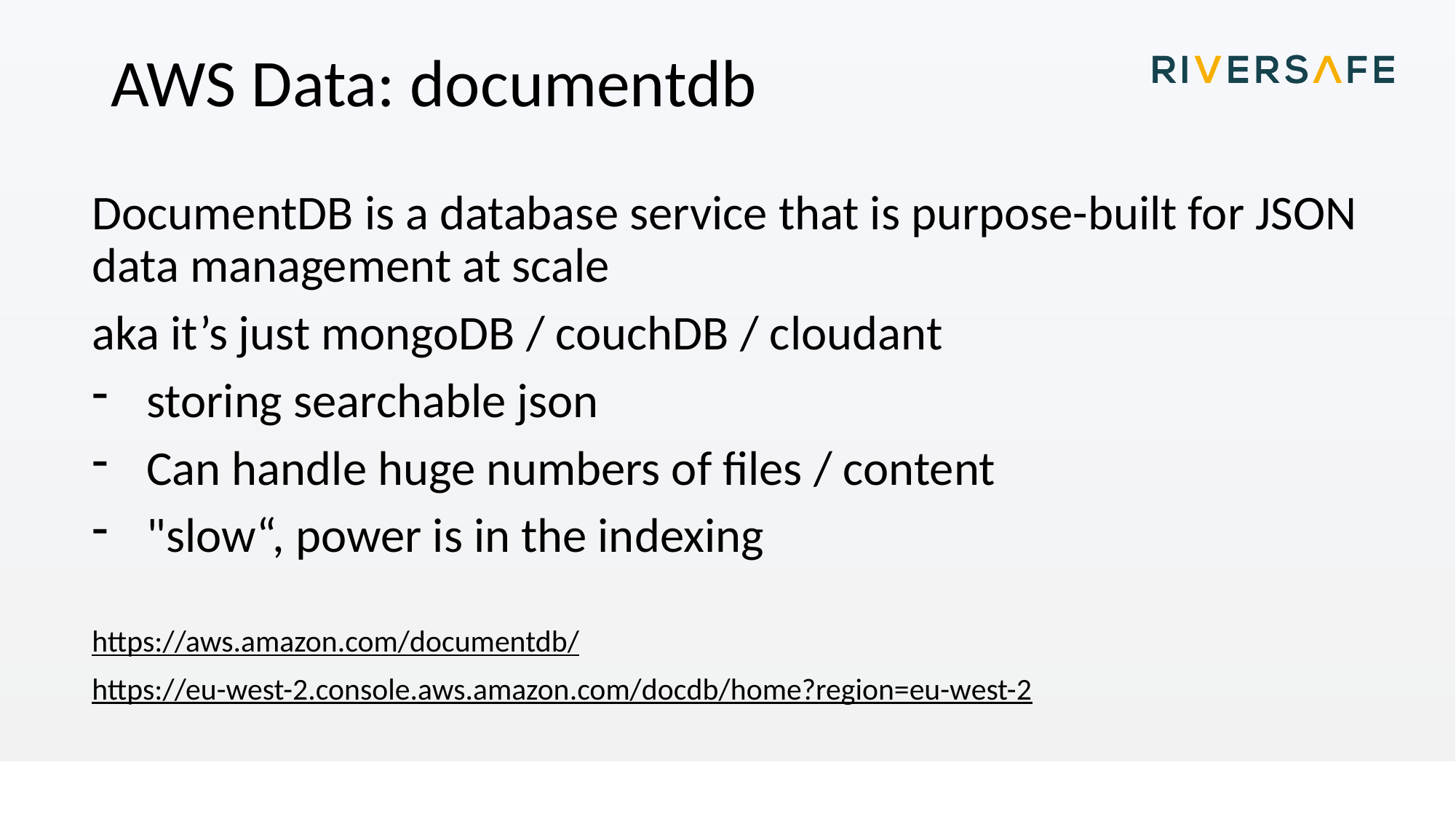

# AWS Data: documentdb
DocumentDB is a database service that is purpose-built for JSON data management at scale
aka it’s just mongoDB / couchDB / cloudant
storing searchable json
Can handle huge numbers of files / content
"slow“, power is in the indexing

https://aws.amazon.com/documentdb/
https://eu-west-2.console.aws.amazon.com/docdb/home?region=eu-west-2